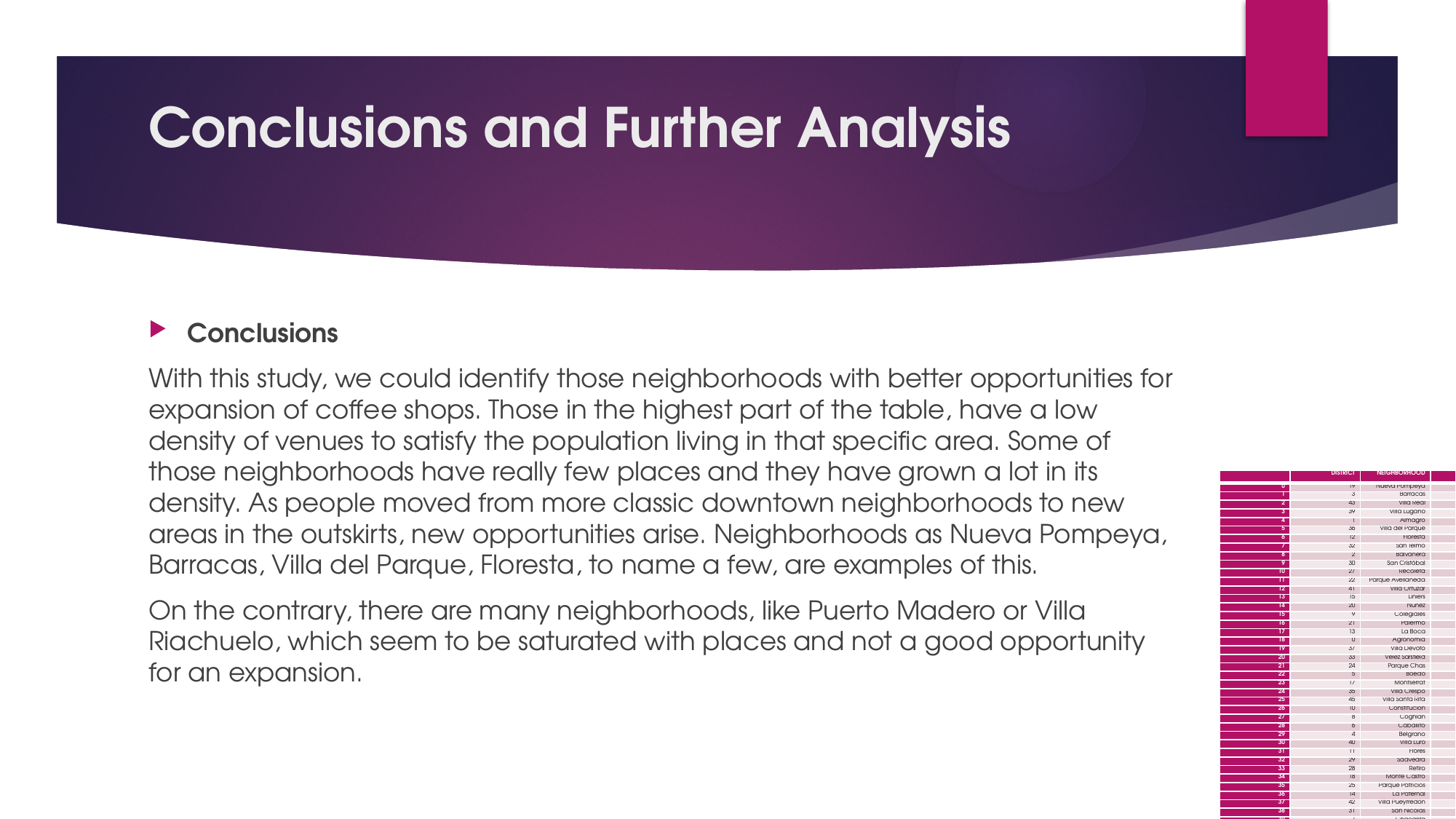

# Conclusions and Further Analysis
Conclusions
With this study, we could identify those neighborhoods with better opportunities for expansion of coffee shops. Those in the highest part of the table, have a low density of venues to satisfy the population living in that specific area. Some of those neighborhoods have really few places and they have grown a lot in its density. As people moved from more classic downtown neighborhoods to new areas in the outskirts, new opportunities arise. Neighborhoods as Nueva Pompeya, Barracas, Villa del Parque, Floresta, to name a few, are examples of this.
On the contrary, there are many neighborhoods, like Puerto Madero or Villa Riachuelo, which seem to be saturated with places and not a good opportunity for an expansion.

|  | DISTRICT | NEIGHBORHOOD | COFFEE DENSITY |
| --- | --- | --- | --- |
| 0 | 19 | Nueva Pompeya | 0.00 |
| 1 | 3 | Barracas | 0.00 |
| 2 | 43 | Villa Real | 0.00 |
| 3 | 39 | Villa Lugano | 0.00 |
| 4 | 1 | Almagro | 2.94 |
| 5 | 36 | Villa del Parque | 4.47 |
| 6 | 12 | Floresta | 4.48 |
| 7 | 32 | San Telmo | 4.62 |
| 8 | 2 | Balvanera | 4.63 |
| 9 | 30 | San Cristóbal | 4.77 |
| 10 | 27 | Recoleta | 5.00 |
| 11 | 22 | Parque Avellaneda | 5.54 |
| 12 | 41 | Villa Ortúzar | 6.13 |
| 13 | 15 | Liniers | 6.70 |
| 14 | 20 | Núñez | 6.79 |
| 15 | 9 | Colegiales | 6.86 |
| 16 | 21 | Palermo | 6.93 |
| 17 | 13 | La Boca | 6.95 |
| 18 | 0 | Agronomía | 7.01 |
| 19 | 37 | Villa Devoto | 8.19 |
| 20 | 33 | Vélez Sarsfield | 8.34 |
| 21 | 24 | Parque Chas | 8.40 |
| 22 | 5 | Boedo | 8.41 |
| 23 | 17 | Montserrat | 8.42 |
| 24 | 35 | Villa Crespo | 9.35 |
| 25 | 45 | Villa Santa Rita | 9.45 |
| 26 | 10 | Constitución | 9.62 |
| 27 | 8 | Coghlan | 10.00 |
| 28 | 6 | Caballito | 10.01 |
| 29 | 4 | Belgrano | 10.77 |
| 30 | 40 | Villa Luro | 10.92 |
| 31 | 11 | Flores | 11.59 |
| 32 | 29 | Saavedra | 12.22 |
| 33 | 28 | Retiro | 13.07 |
| 34 | 18 | Monte Castro | 13.53 |
| 35 | 25 | Parque Patricios | 14.08 |
| 36 | 14 | La Paternal | 14.63 |
| 37 | 42 | Villa Pueyrredón | 15.87 |
| 38 | 31 | San Nicolás | 15.88 |
| 39 | 7 | Chacarita | 15.93 |
| 40 | 34 | Versalles | 16.93 |
| 41 | 16 | Mataderos | 17.99 |
| 42 | 23 | Parque Chacabuco | 18.05 |
| 43 | 46 | Villa Soldati | 19.40 |
| 44 | 26 | Puerto Madero | 33.00 |
| 45 | 44 | Villa Riachuelo | 49.33 |